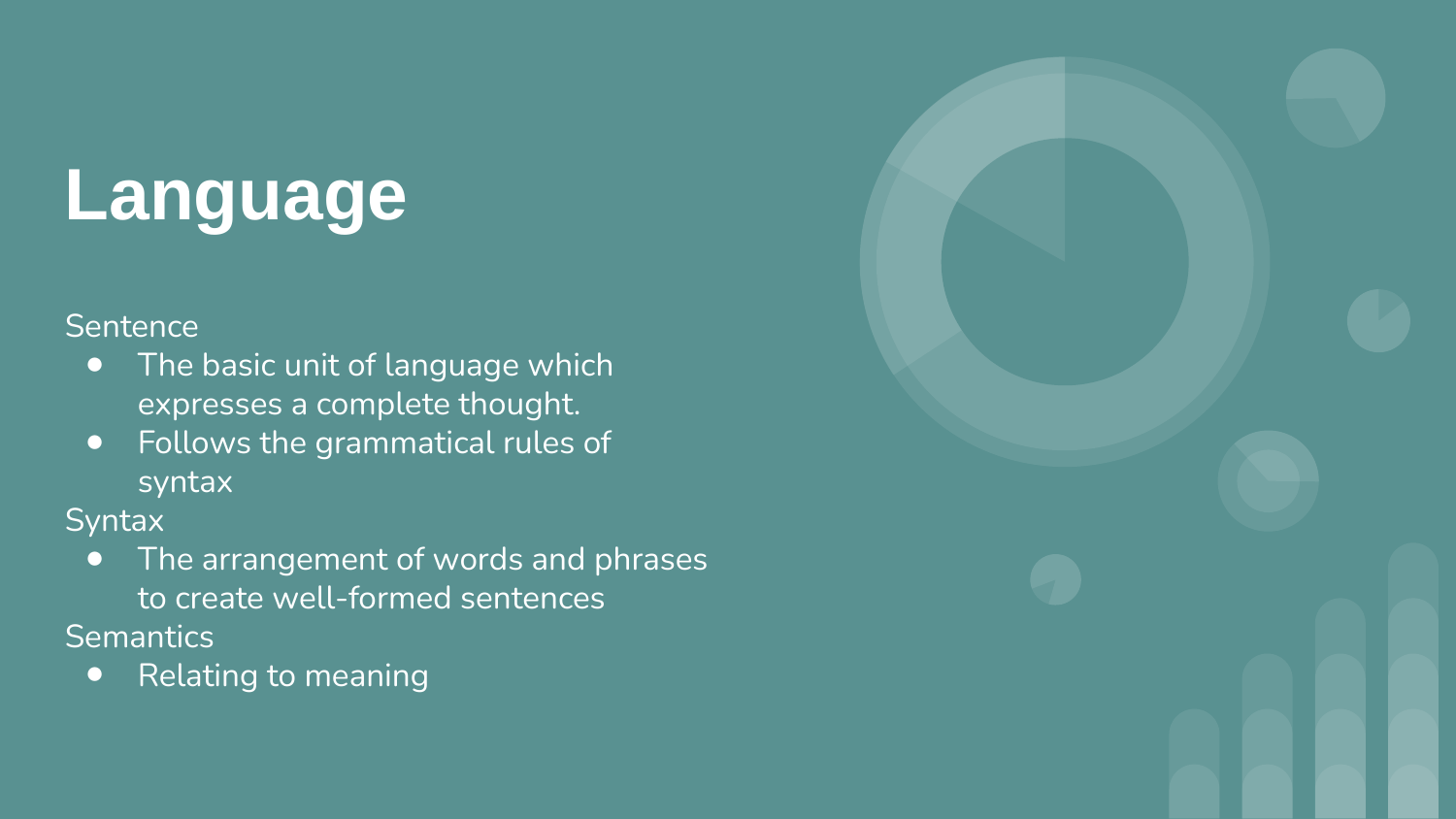

# Language
Sentence
The basic unit of language which expresses a complete thought.
Follows the grammatical rules of syntax
Syntax
The arrangement of words and phrases to create well-formed sentences
Semantics
Relating to meaning